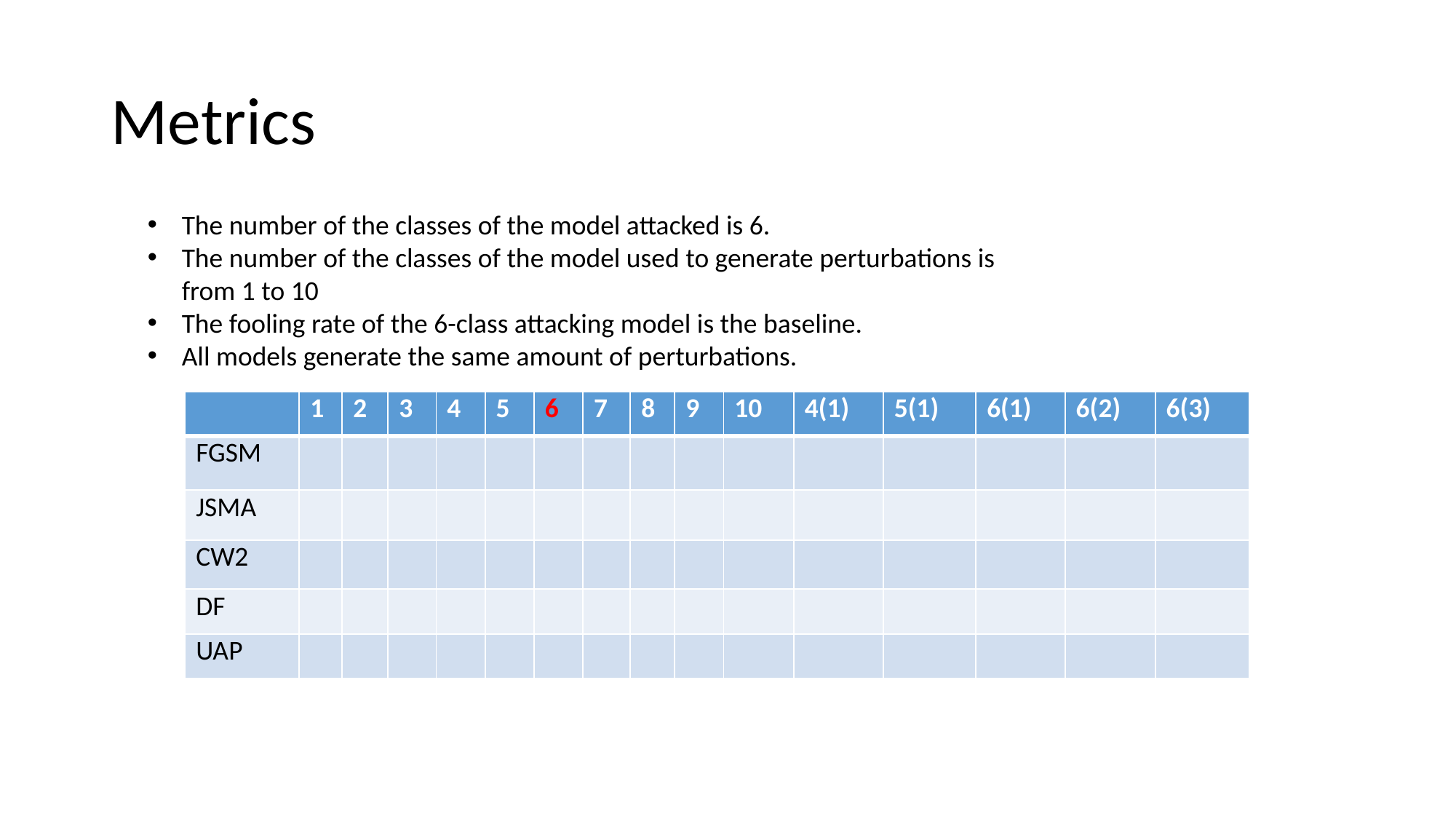

# Metrics
The number of the classes of the model attacked is 6.
The number of the classes of the model used to generate perturbations is from 1 to 10
The fooling rate of the 6-class attacking model is the baseline.
All models generate the same amount of perturbations.
|  | 1 | 2 | 3 | 4 | 5 | 6 | 7 | 8 | 9 | 10 | 4(1) | 5(1) | 6(1) | 6(2) | 6(3) |
| --- | --- | --- | --- | --- | --- | --- | --- | --- | --- | --- | --- | --- | --- | --- | --- |
| FGSM |  |  |  |  |  |  |  |  |  |  |  |  |  |  |  |
| JSMA |  |  |  |  |  |  |  |  |  |  |  |  |  |  |  |
| CW2 |  |  |  |  |  |  |  |  |  |  |  |  |  |  |  |
| DF |  |  |  |  |  |  |  |  |  |  |  |  |  |  |  |
| UAP |  |  |  |  |  |  |  |  |  |  |  |  |  |  |  |